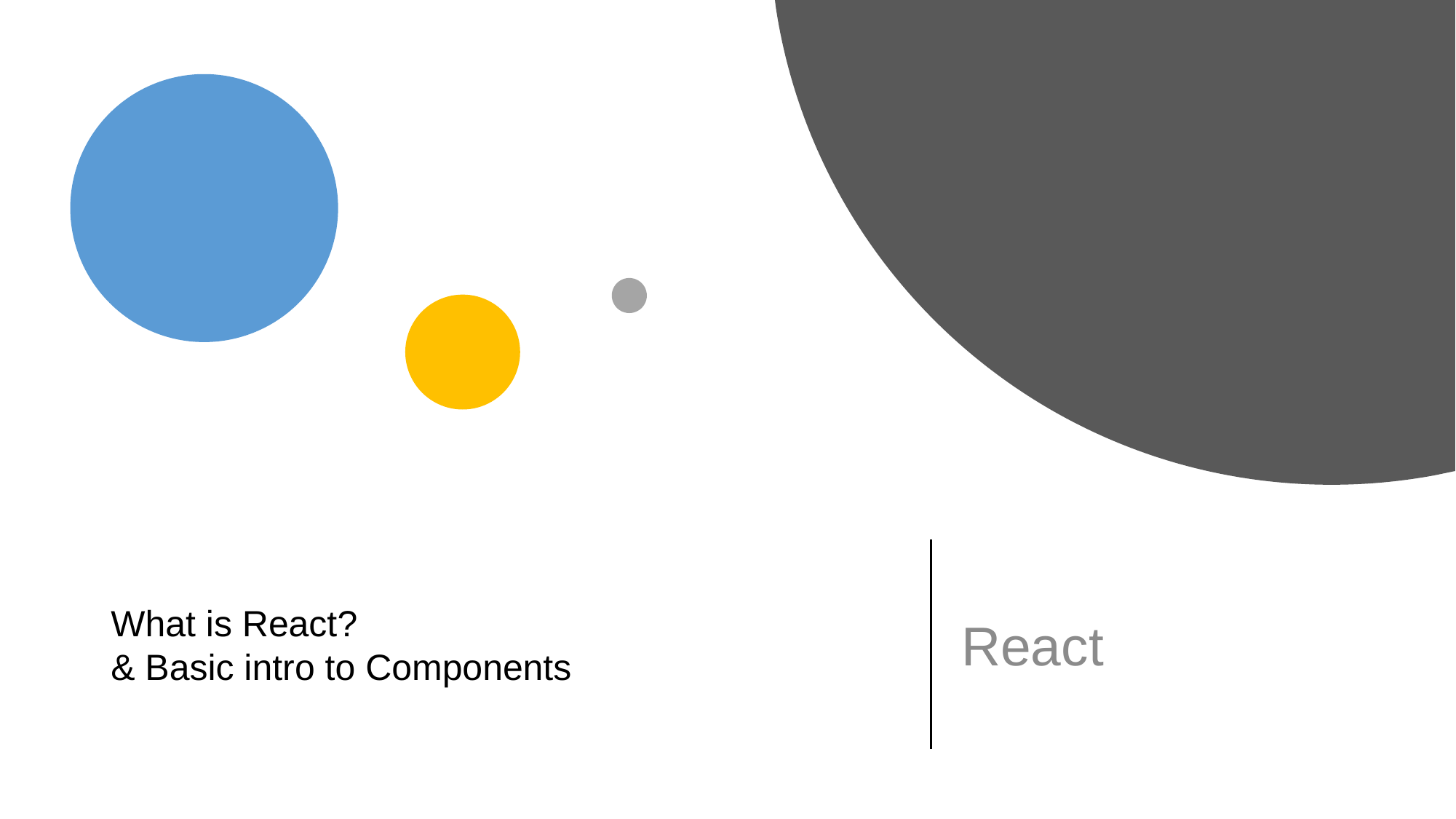

# What is React? & Basic intro to Components
React